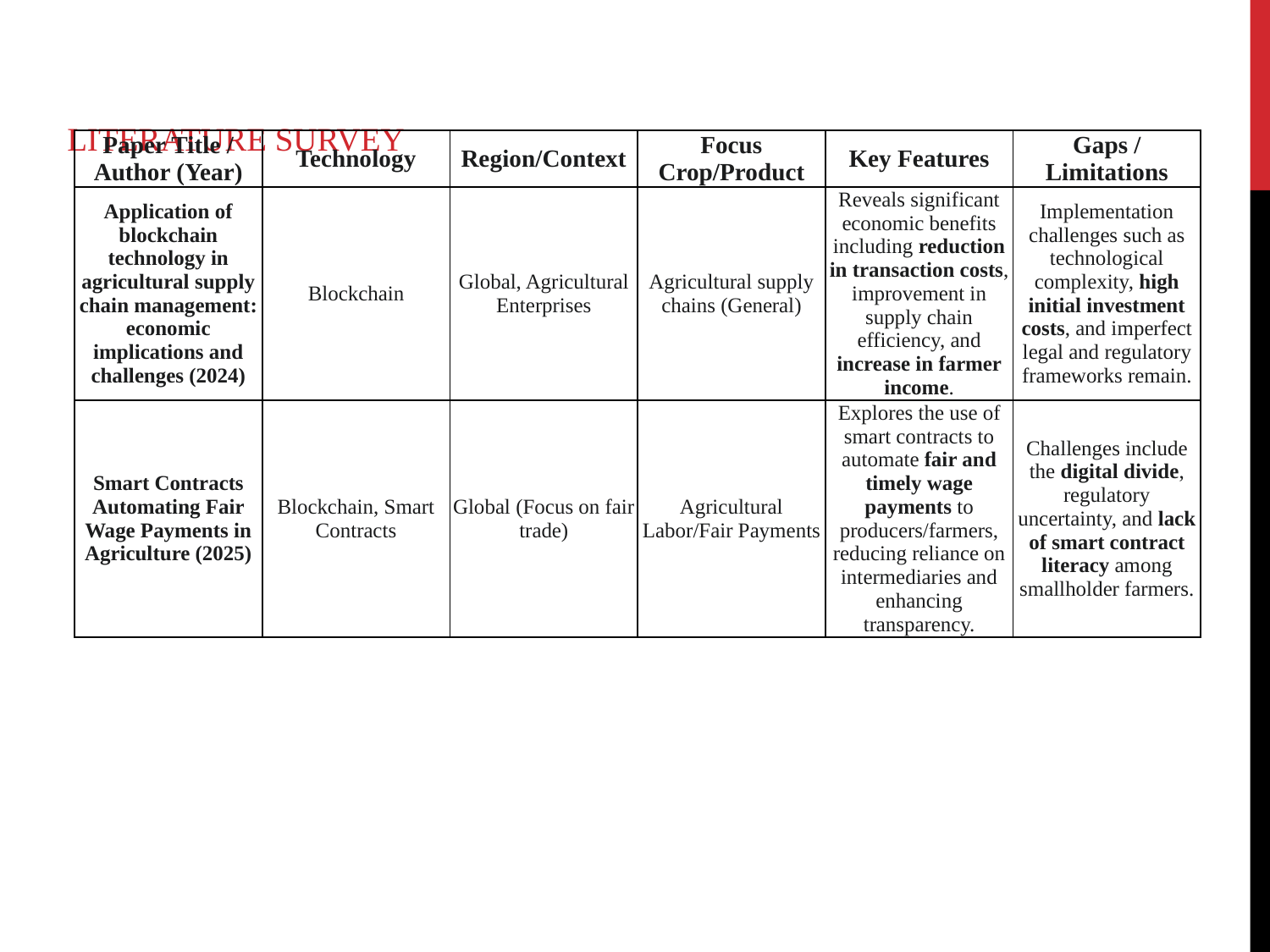

# LITERATURE SURVEY
| Paper Title / Author (Year) | Technology | Region/Context | Focus Crop/Product | Key Features | Gaps / Limitations |
| --- | --- | --- | --- | --- | --- |
| Application of blockchain technology in agricultural supply chain management: economic implications and challenges (2024) | Blockchain | Global, Agricultural Enterprises | Agricultural supply chains (General) | Reveals significant economic benefits including reduction in transaction costs, improvement in supply chain efficiency, and increase in farmer income. | Implementation challenges such as technological complexity, high initial investment costs, and imperfect legal and regulatory frameworks remain. |
| Smart Contracts Automating Fair Wage Payments in Agriculture (2025) | Blockchain, Smart Contracts | Global (Focus on fair trade) | Agricultural Labor/Fair Payments | Explores the use of smart contracts to automate fair and timely wage payments to producers/farmers, reducing reliance on intermediaries and enhancing transparency. | Challenges include the digital divide, regulatory uncertainty, and lack of smart contract literacy among smallholder farmers. |